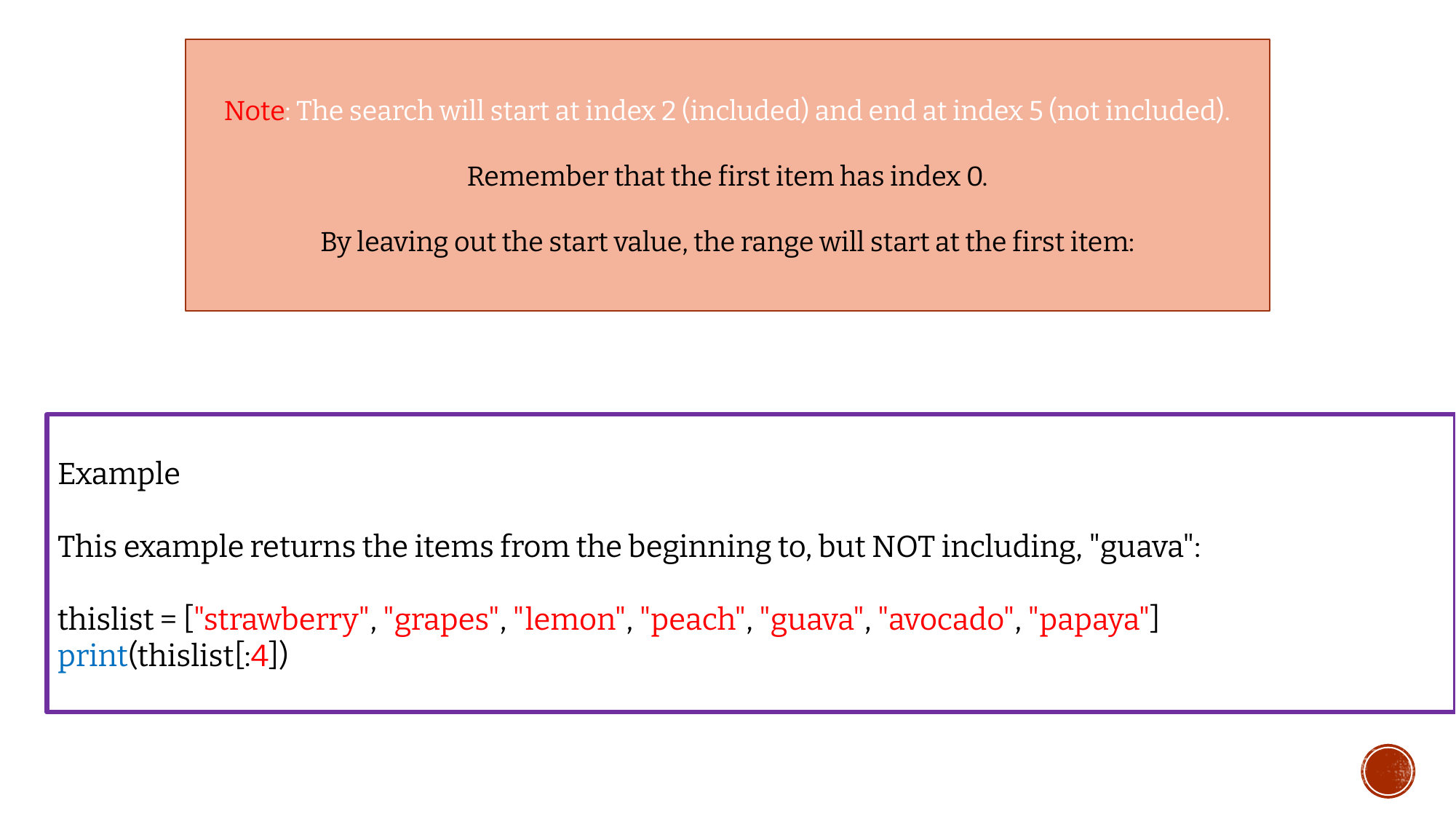

Note: The search will start at index 2 (included) and end at index 5 (not included).

Remember that the first item has index 0.

By leaving out the start value, the range will start at the first item:
Example

This example returns the items from the beginning to, but NOT including, "guava":

thislist = ["strawberry", "grapes", "lemon", "peach", "guava", "avocado", "papaya"]
print(thislist[:4])